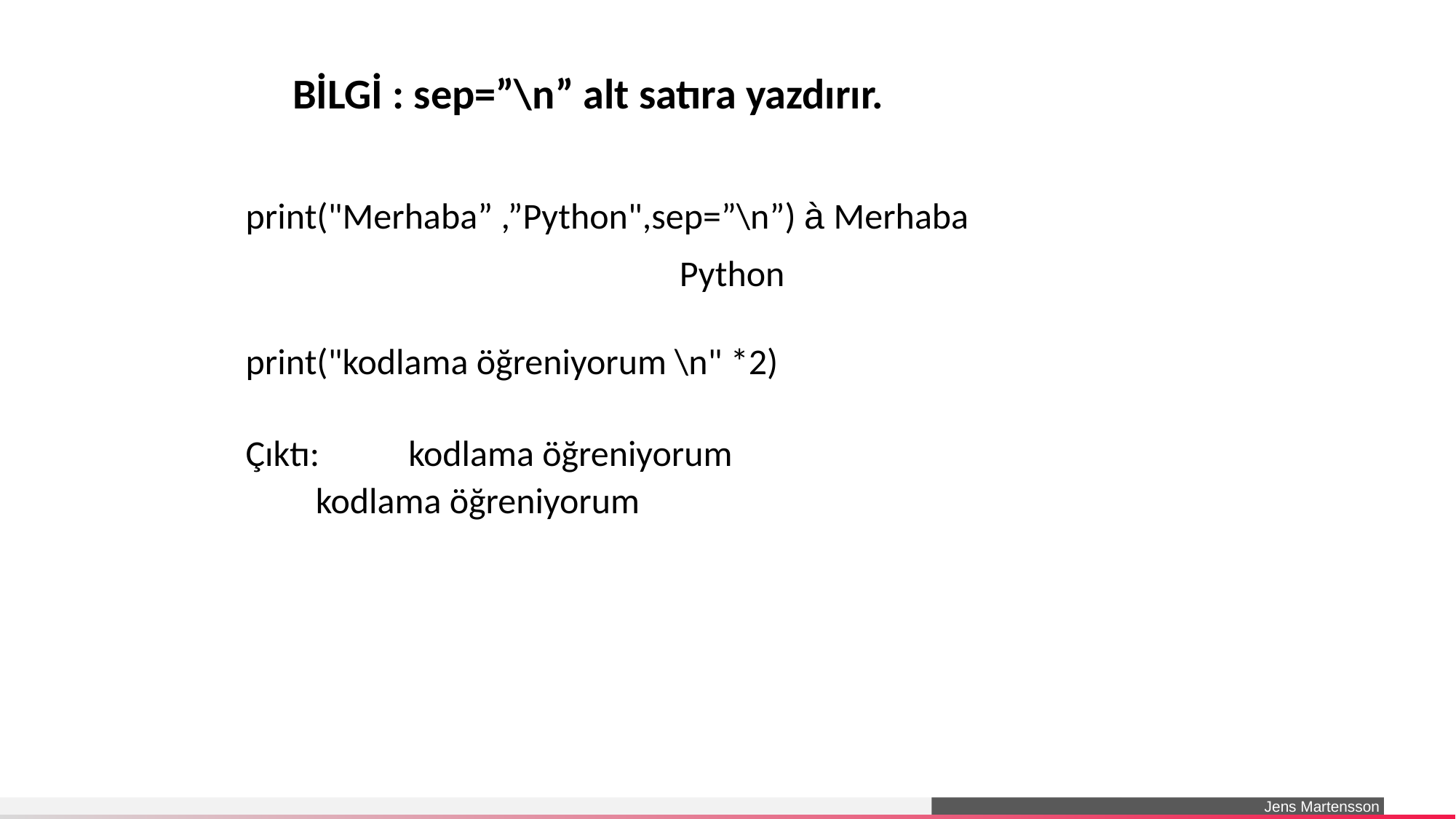

BİLGİ : sep=”\n” alt satıra yazdırır.
print("Merhaba” ,”Python",sep=”\n”) à Merhaba
Python

print("kodlama öğreniyorum \n" *2)

Çıktı:	kodlama öğreniyorum       kodlama öğreniyorum